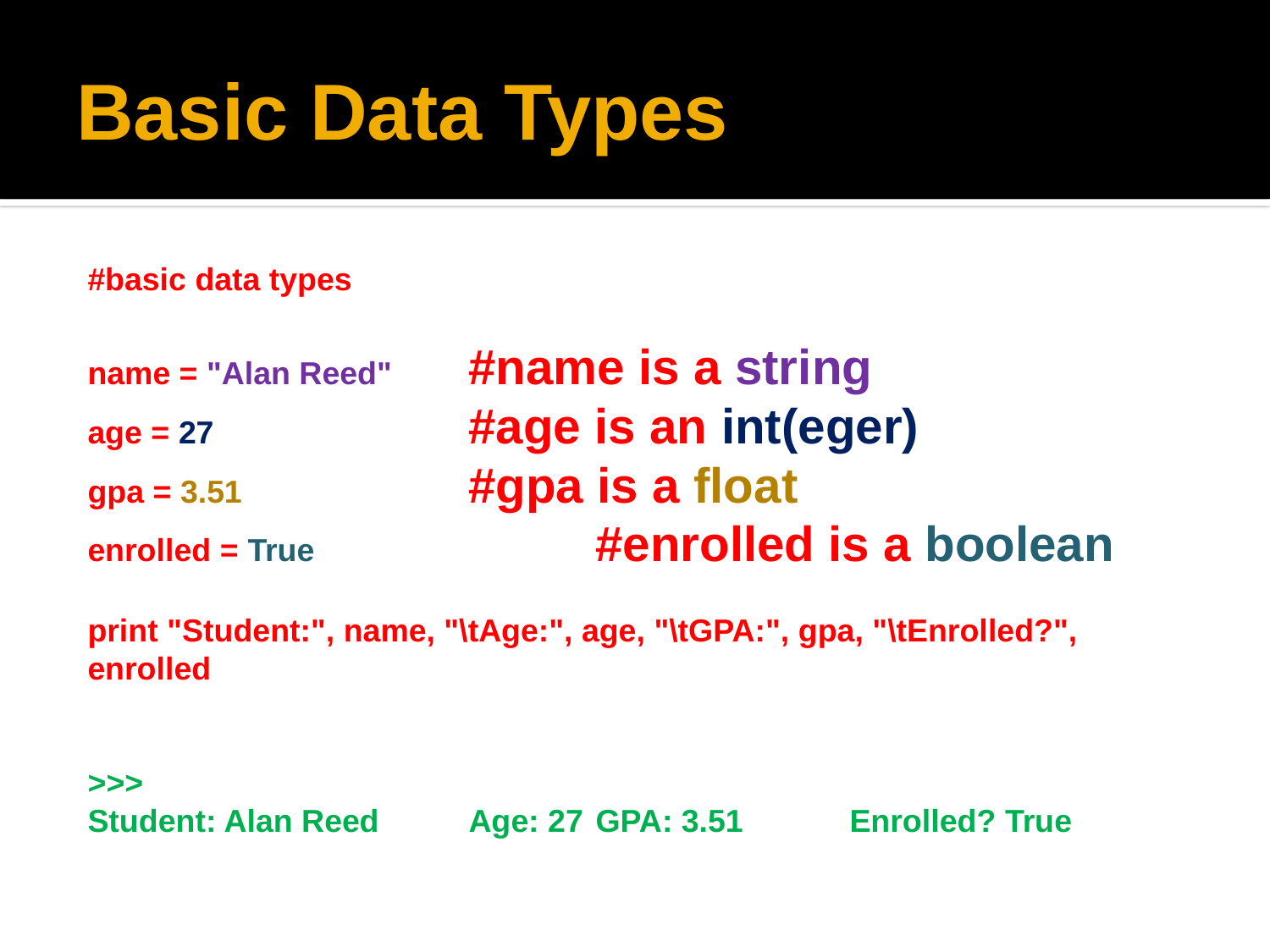

# Basic Data Types
#basic data types

name = "Alan Reed"  	#name is a string
age = 27            		#age is an int(eger)
gpa = 3.51          		#gpa is a float
enrolled = True     		#enrolled is a boolean

print "Student:", name, "\tAge:", age, "\tGPA:", gpa, "\tEnrolled?", enrolled

>>>
Student: Alan Reed 	Age: 27 	GPA: 3.51 	Enrolled? True